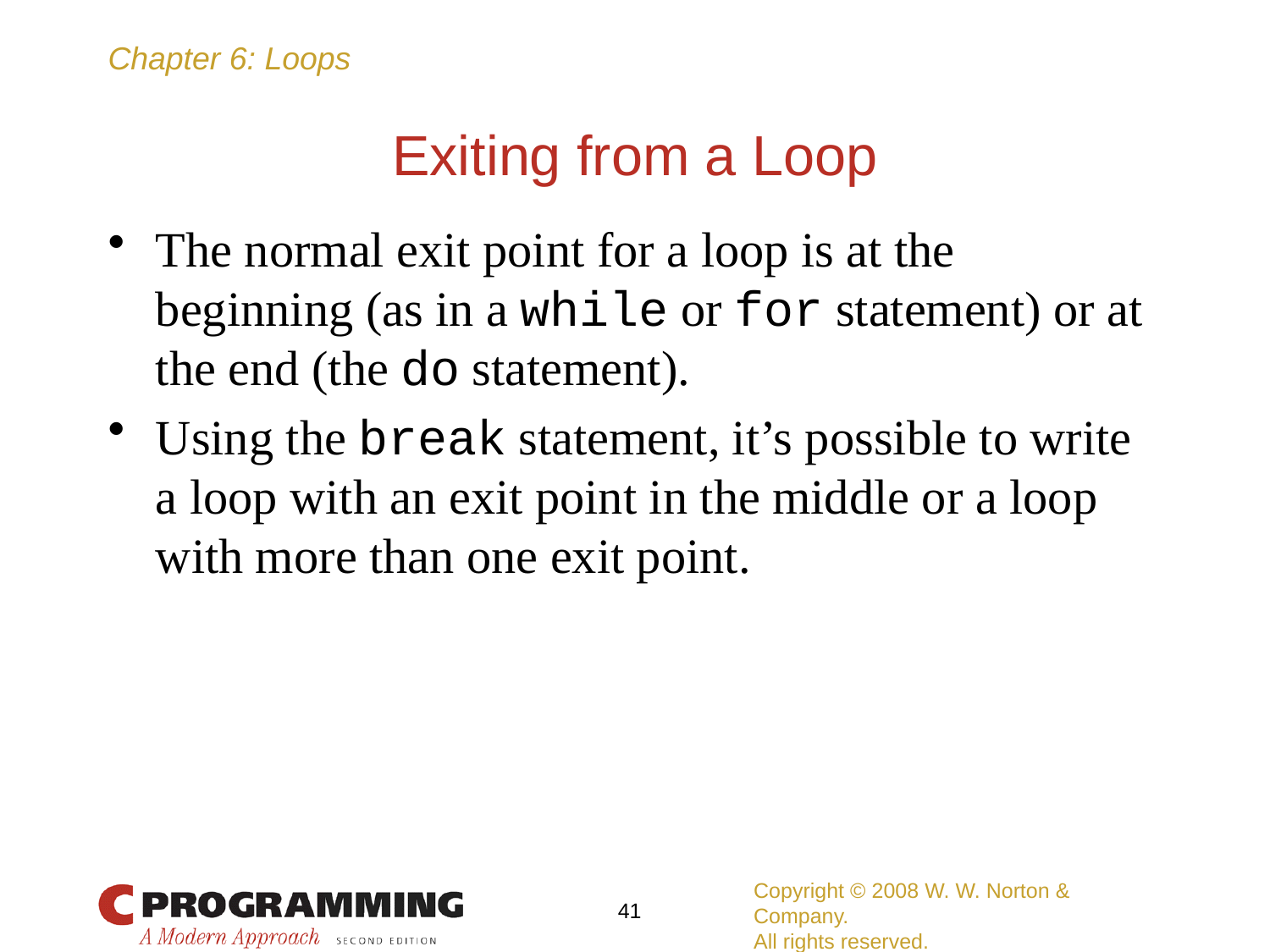

# Exiting from a Loop
The normal exit point for a loop is at the beginning (as in a while or for statement) or at the end (the do statement).
Using the break statement, it’s possible to write a loop with an exit point in the middle or a loop with more than one exit point.
Copyright © 2008 W. W. Norton & Company.
All rights reserved.
41